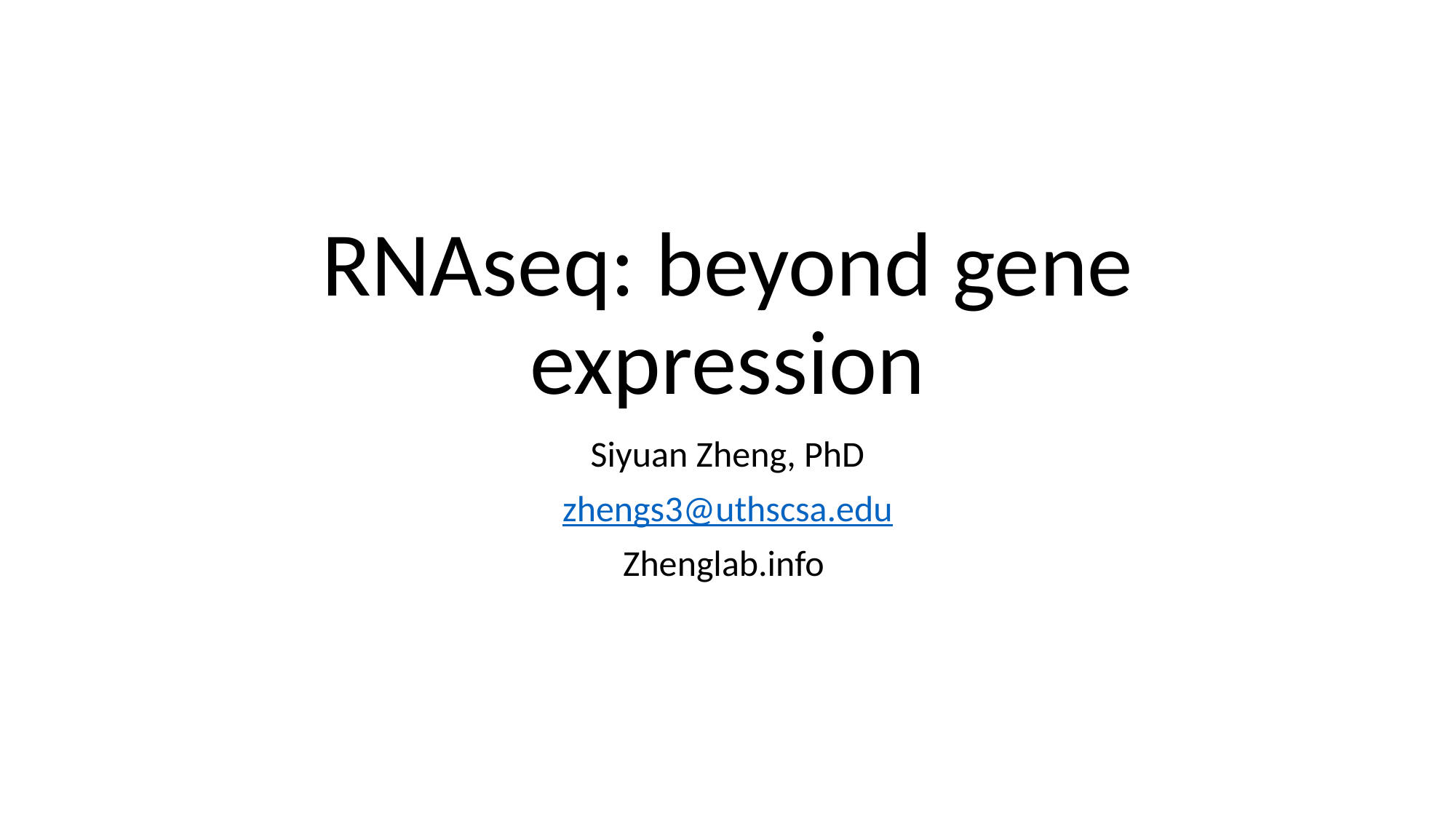

# RNAseq: beyond gene expression
Siyuan Zheng, PhD
zhengs3@uthscsa.edu
Zhenglab.info